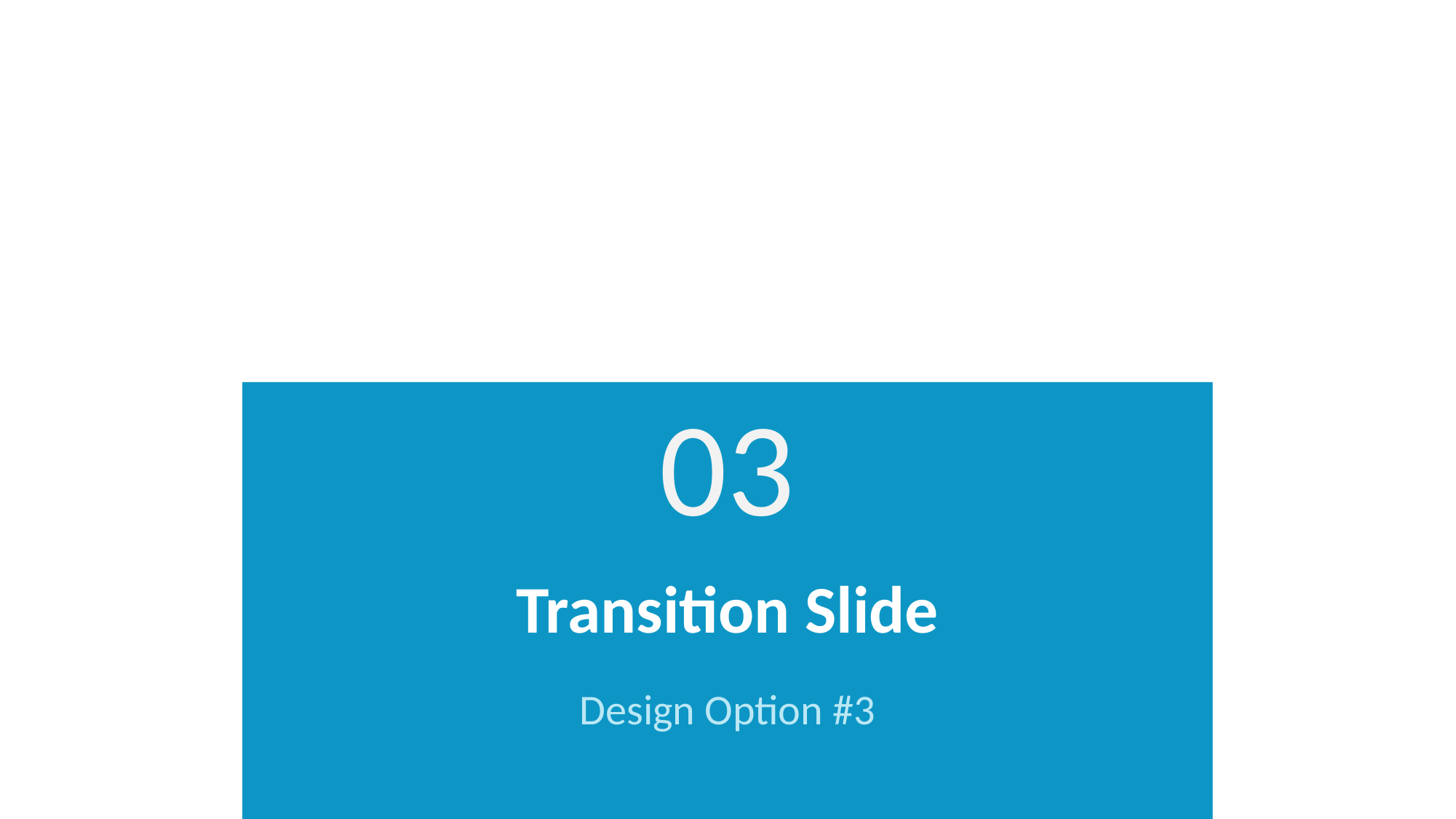

03
# Transition Slide
Design Option #3